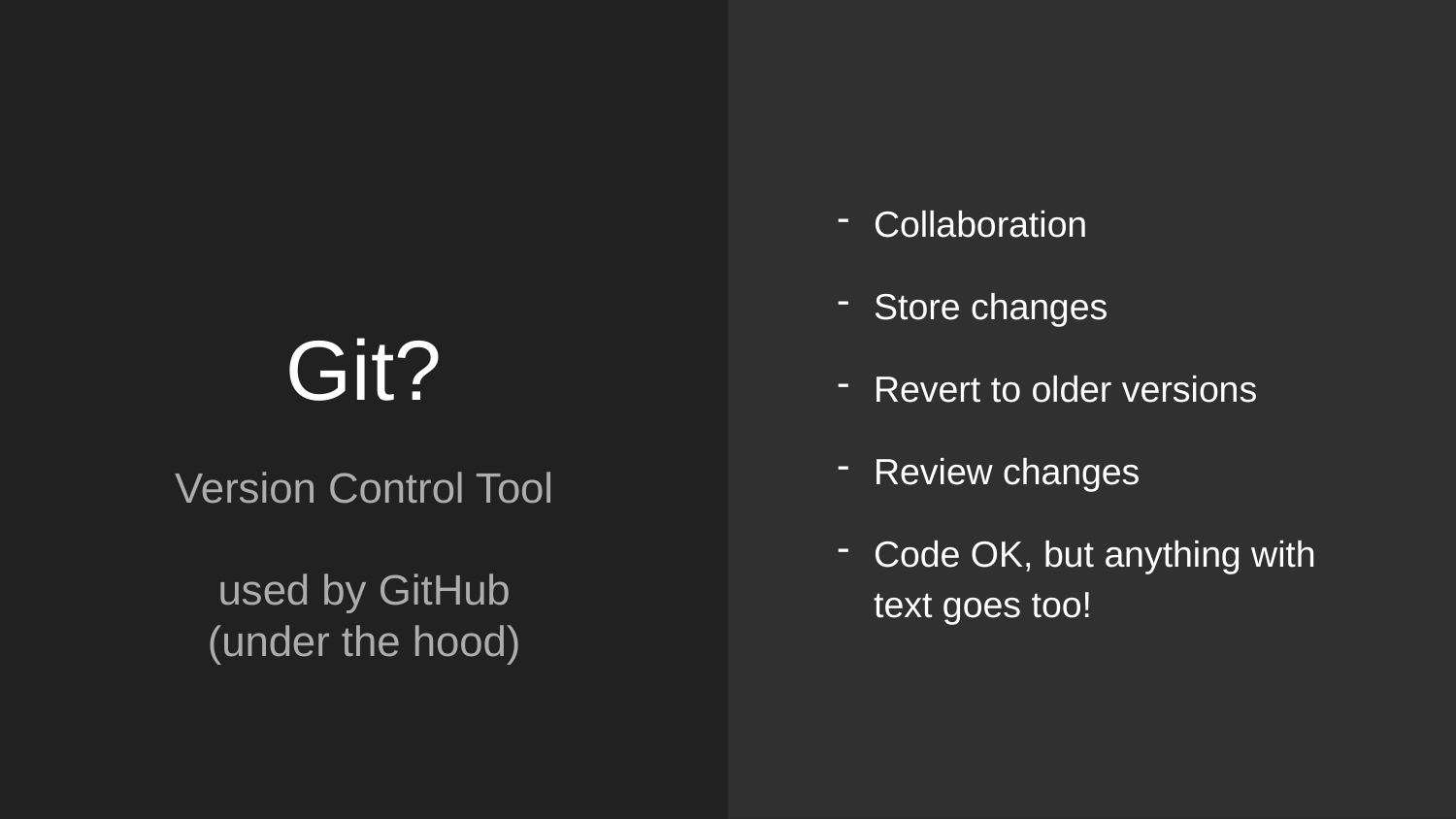

Collaboration
Store changes
Revert to older versions
Review changes
Code OK, but anything with text goes too!
# Git?
Version Control Tool

used by GitHub
(under the hood)